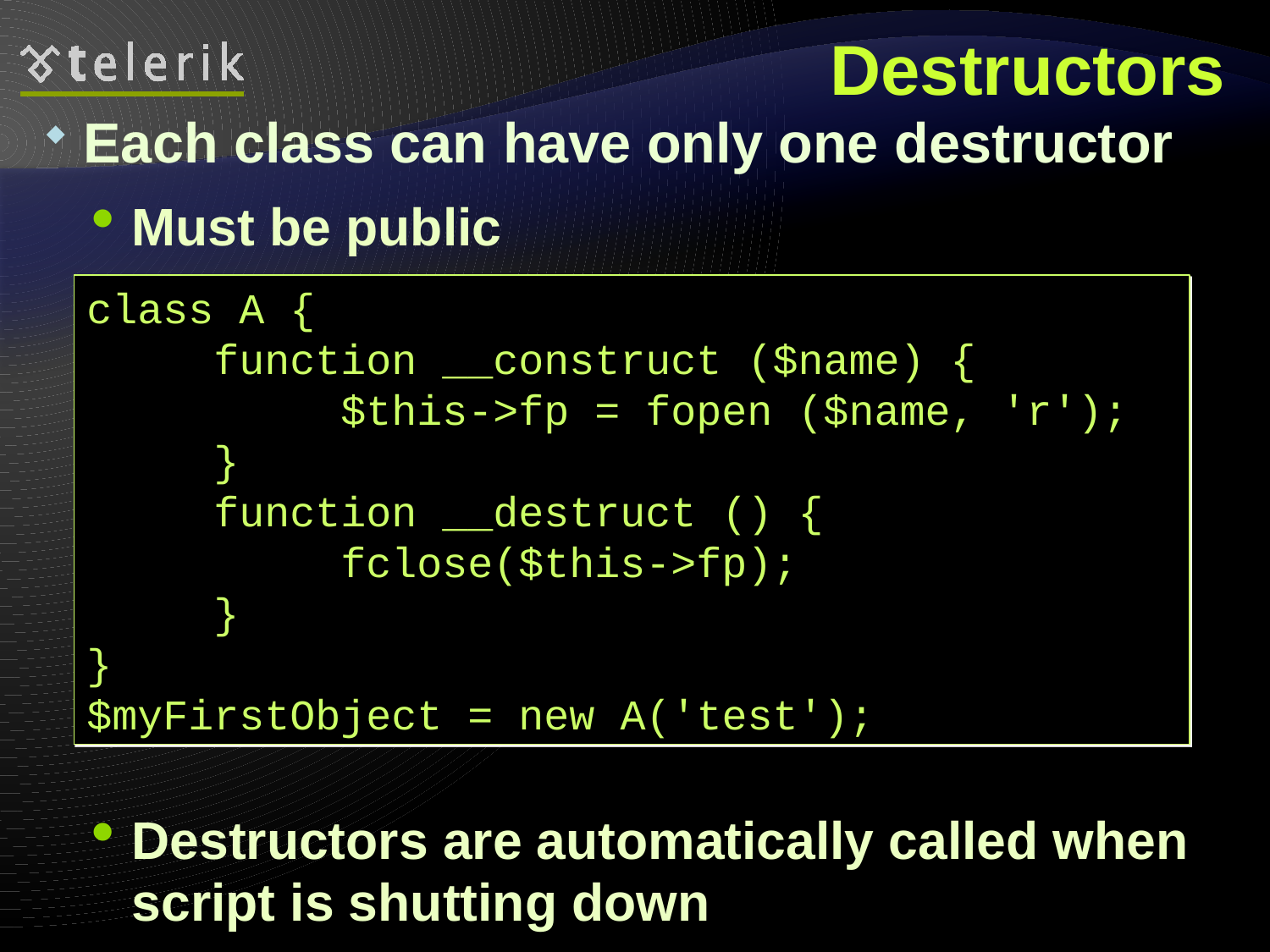

# Destructors
Each class can have only one destructor
Must be public

Destructors are automatically called when script is shutting down
class A {
	function __construct ($name) {
		$this->fp = fopen ($name, 'r');
	}
	function __destruct () {
		fclose($this->fp);
	}
}
$myFirstObject = new A('test');